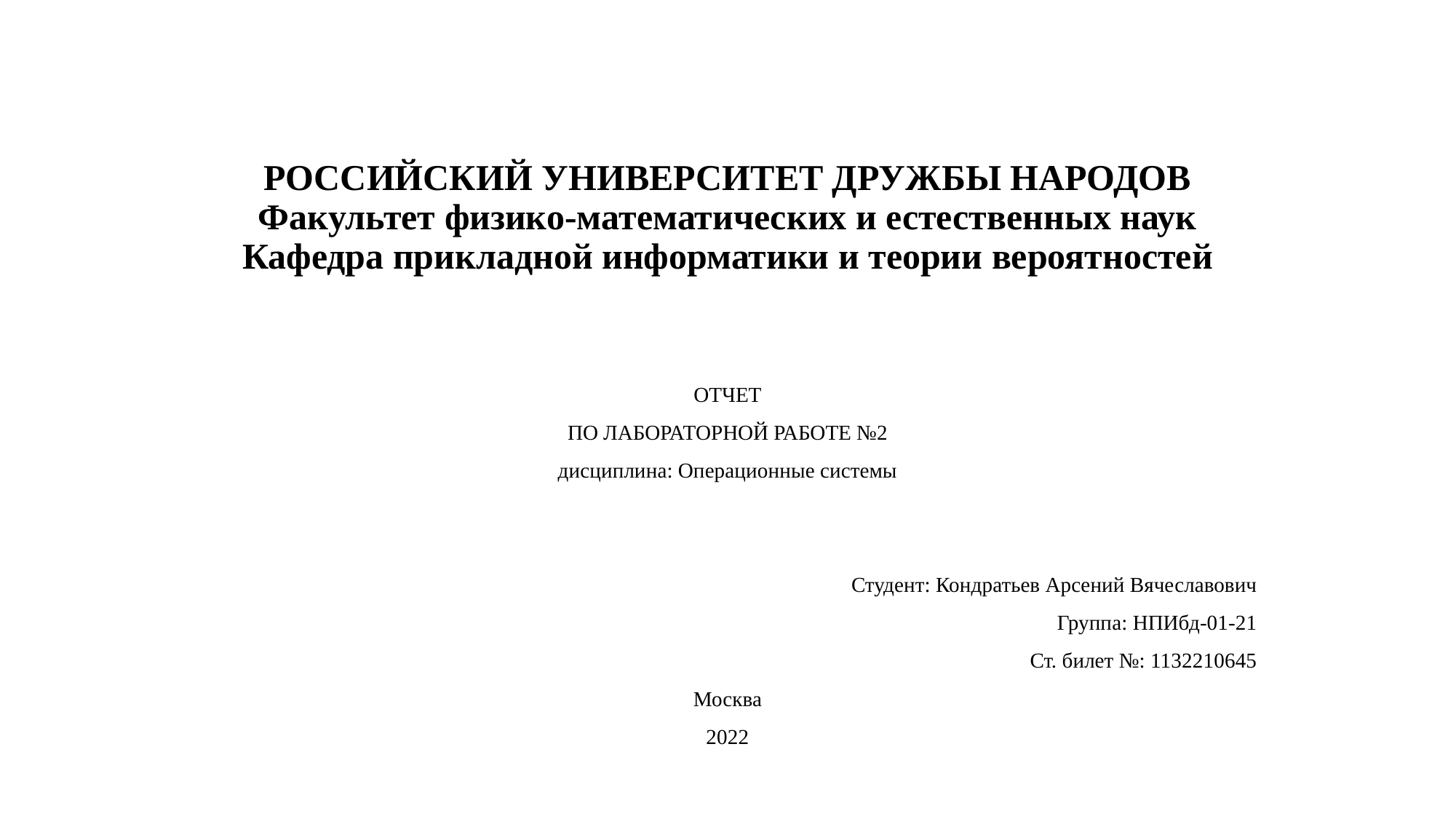

# РОССИЙСКИЙ УНИВЕРСИТЕТ ДРУЖБЫ НАРОДОВ Факультет физико-математических и естественных наук Кафедра прикладной информатики и теории вероятностей
ОТЧЕТ
ПО ЛАБОРАТОРНОЙ РАБОТЕ №2
дисциплина: Операционные системы

Студент: Кондратьев Арсений Вячеславович
Группа: НПИбд-01-21
Ст. билет №: 1132210645
Москва
2022